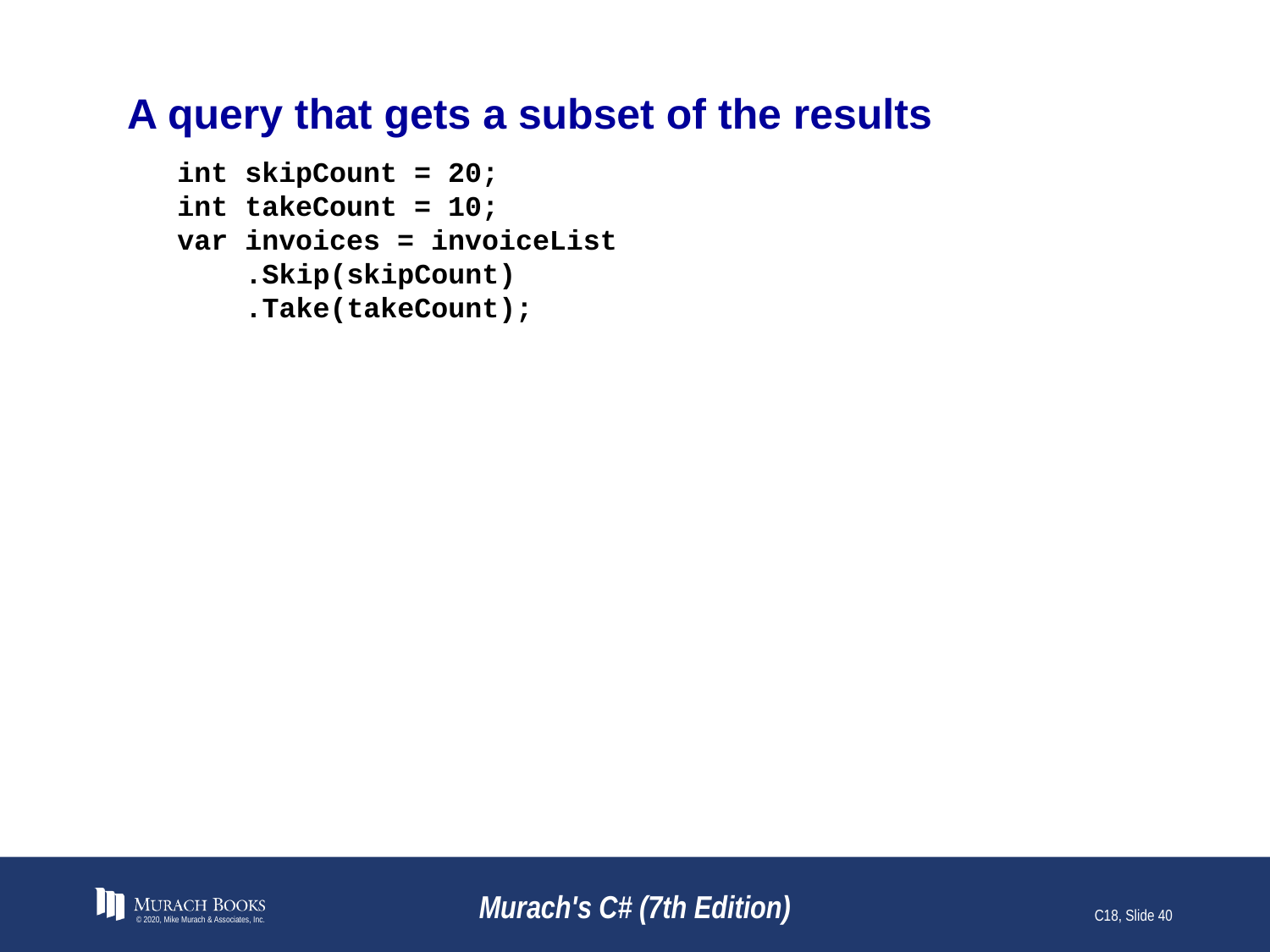

# A query that gets a subset of the results
int skipCount = 20;
int takeCount = 10;
var invoices = invoiceList
    .Skip(skipCount)
    .Take(takeCount);

© 2020, Mike Murach & Associates, Inc.
Murach's C# (7th Edition)

C18, Slide 40